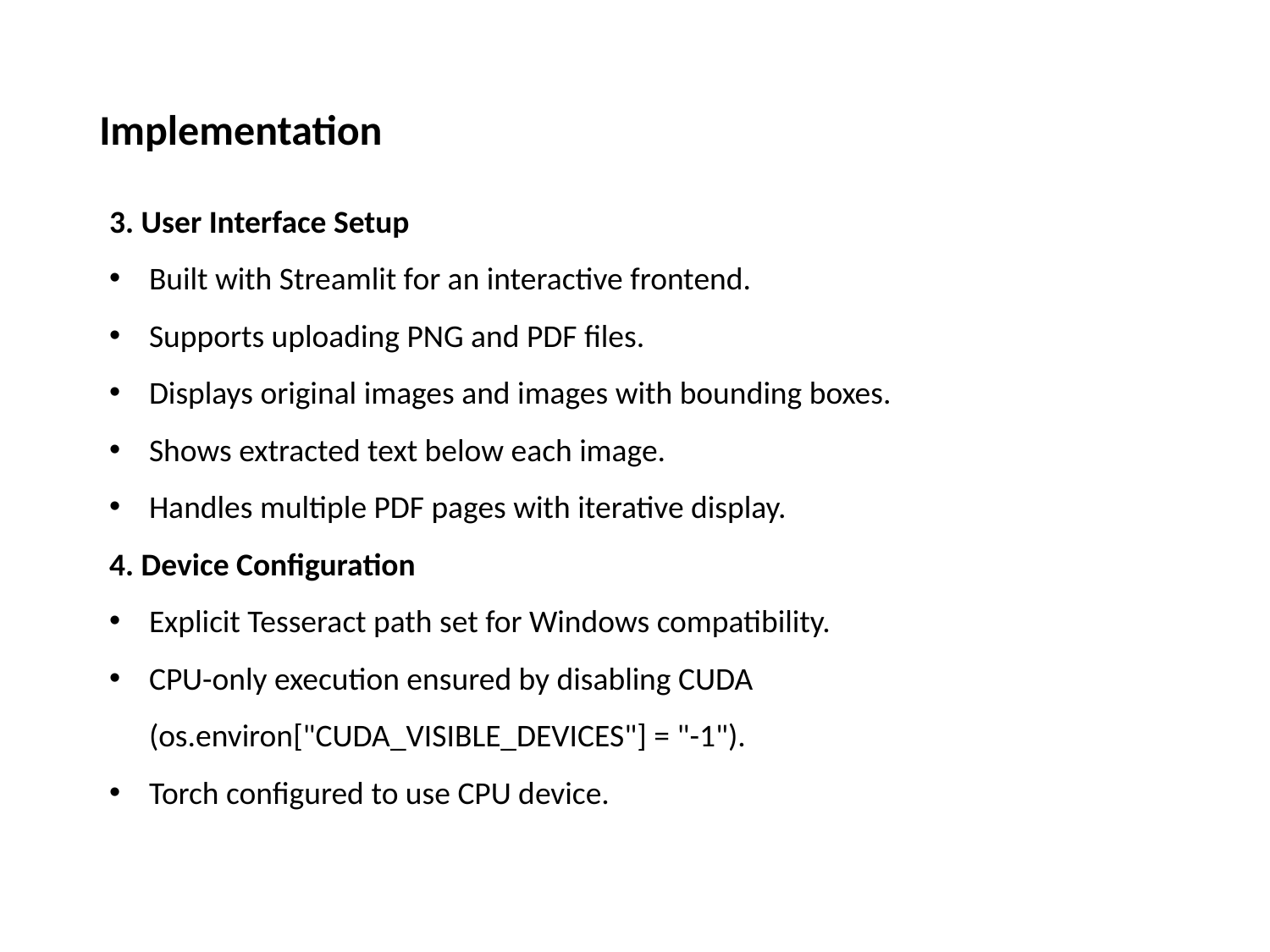

Implementation
3. User Interface Setup
Built with Streamlit for an interactive frontend.
Supports uploading PNG and PDF files.
Displays original images and images with bounding boxes.
Shows extracted text below each image.
Handles multiple PDF pages with iterative display.
4. Device Configuration
Explicit Tesseract path set for Windows compatibility.
CPU-only execution ensured by disabling CUDA (os.environ["CUDA_VISIBLE_DEVICES"] = "-1").
Torch configured to use CPU device.